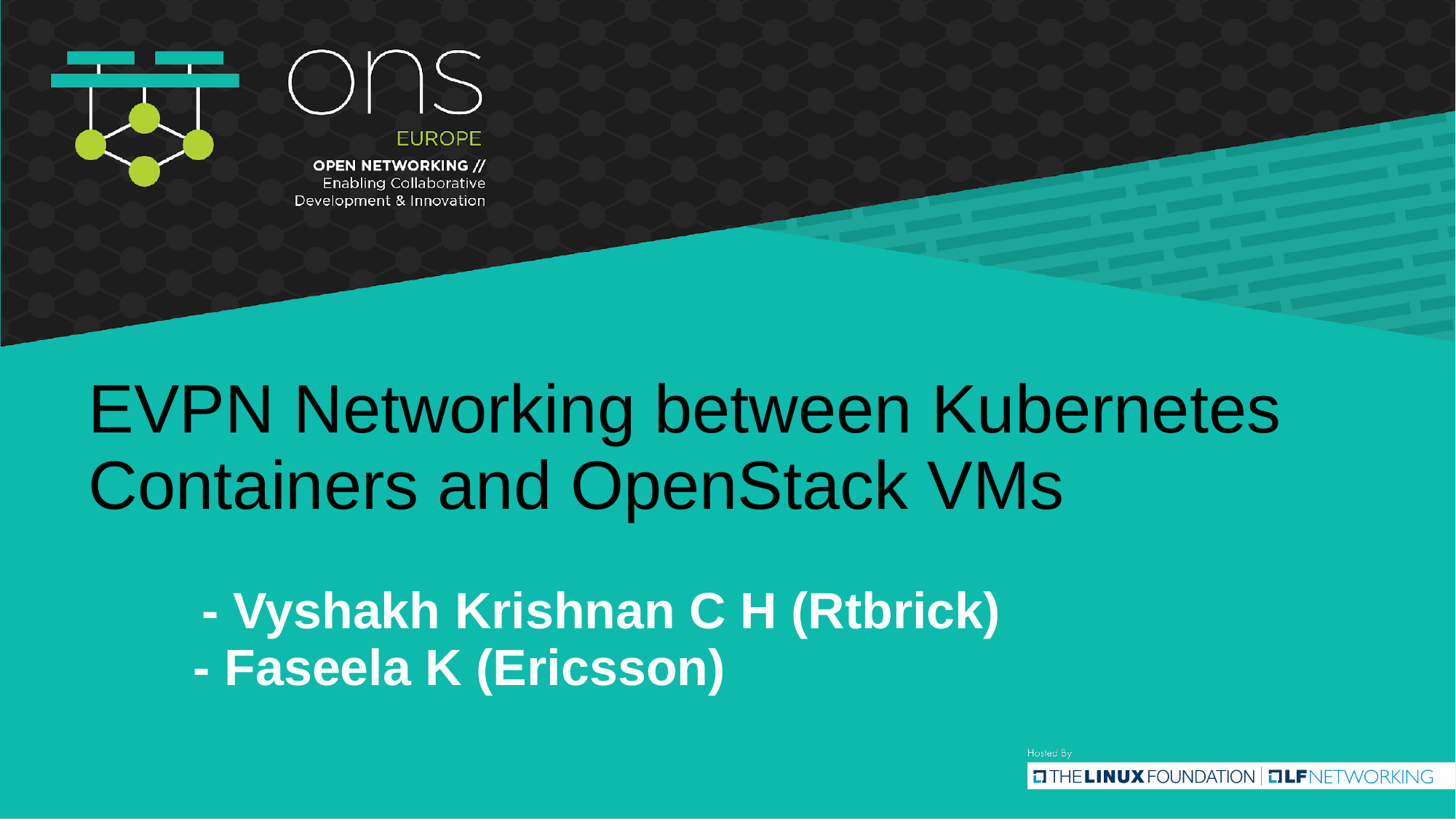

EVPN Networking between Kubernetes Containers and OpenStack VMs

        - Vyshakh Krishnan C H (Rtbrick)
	- Faseela K (Ericsson)